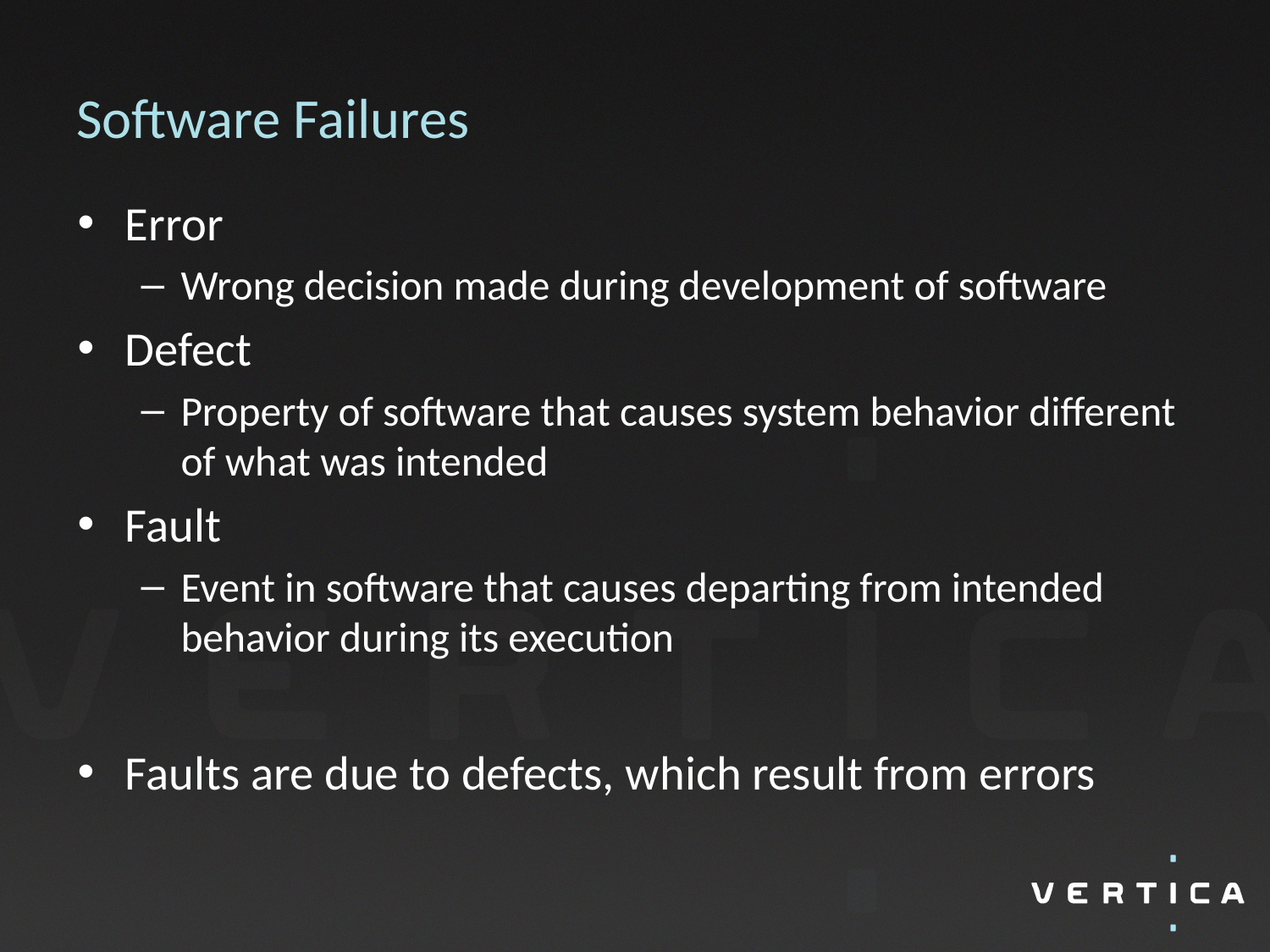

# Software Failures
Error
Wrong decision made during development of software
Defect
Property of software that causes system behavior different of what was intended
Fault
Event in software that causes departing from intended behavior during its execution

Faults are due to defects, which result from errors